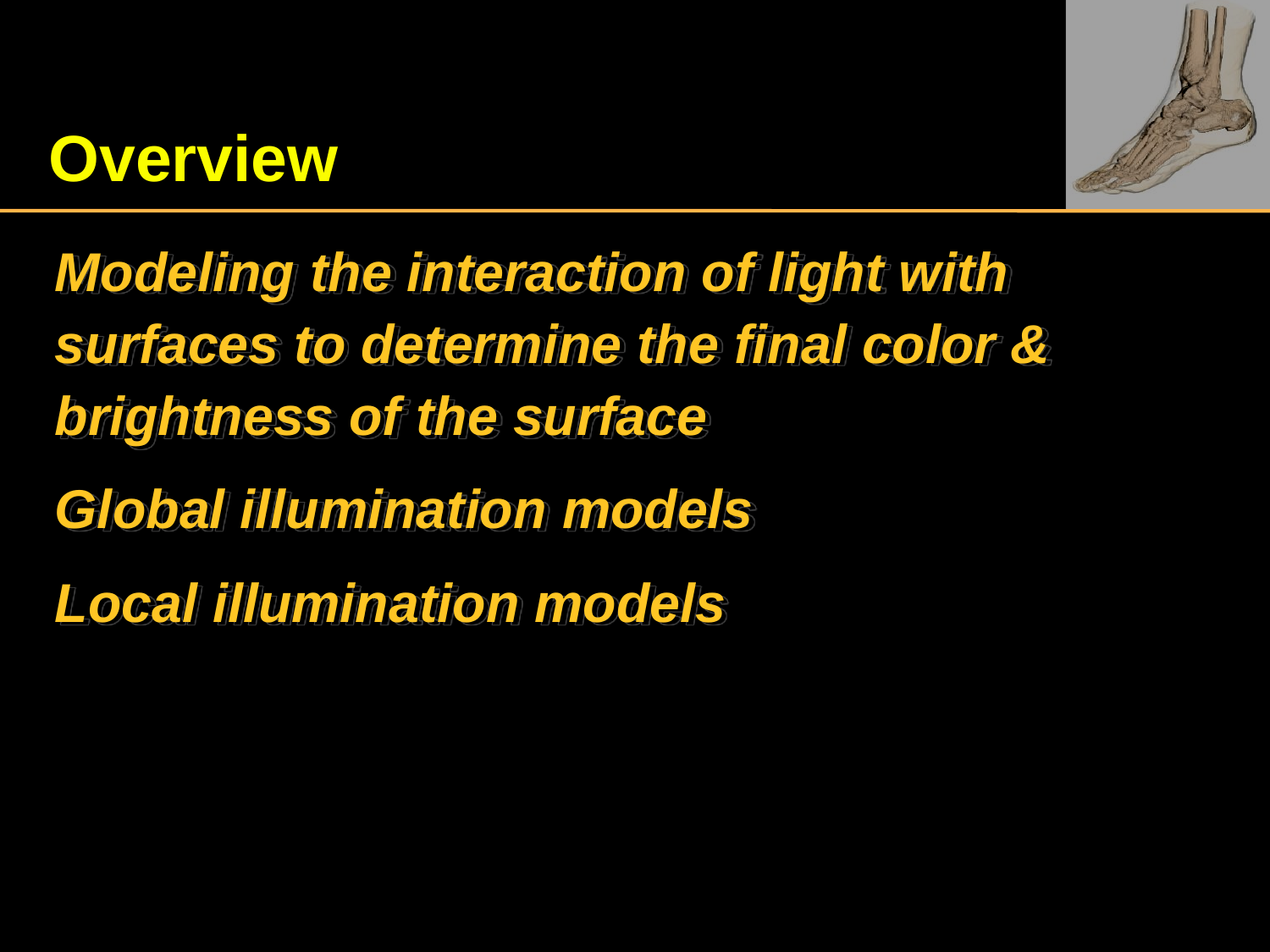

# Overview
Modeling the interaction of light with surfaces to determine the final color & brightness of the surface
Global illumination models
Local illumination models